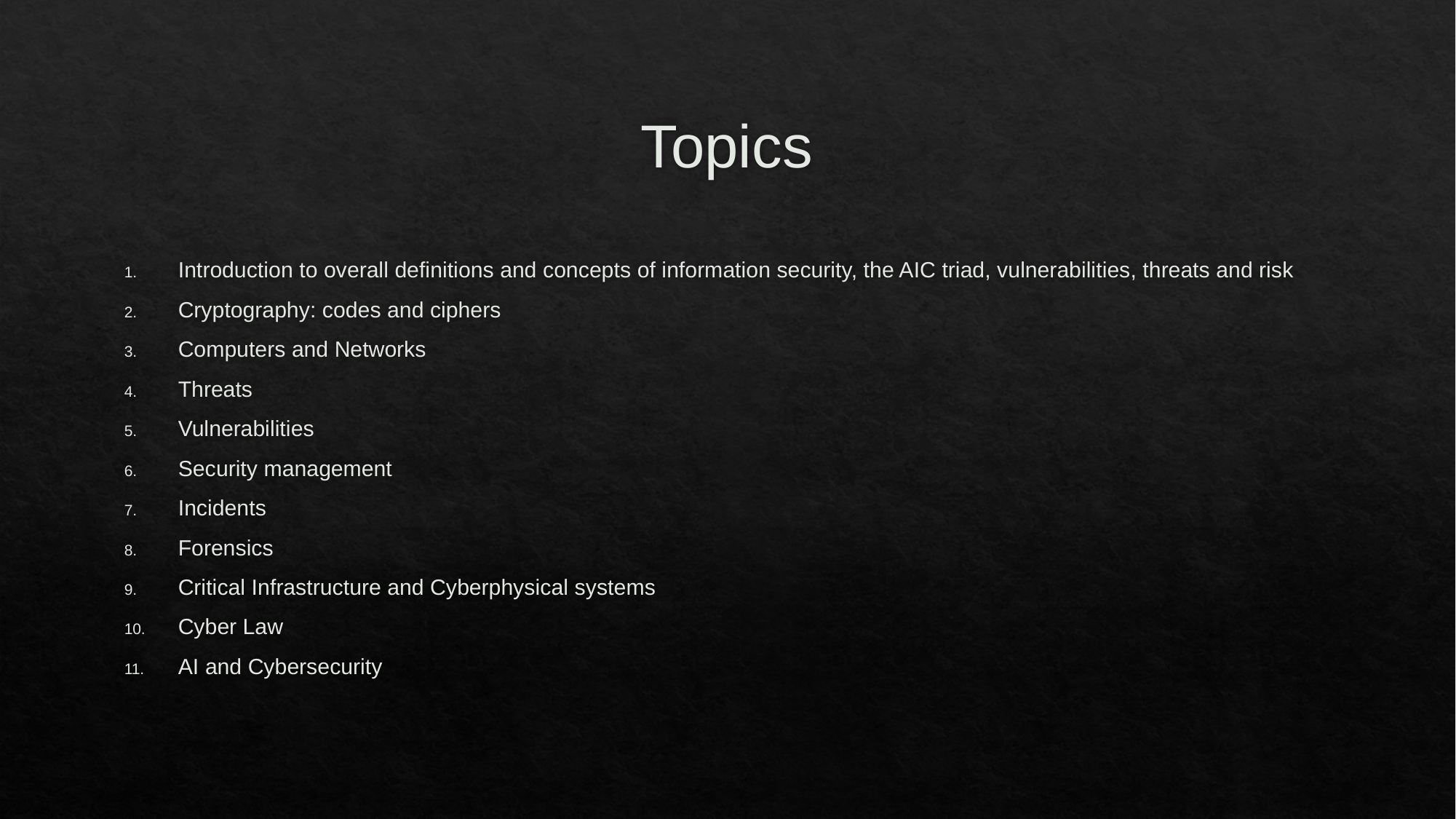

# Topics
Introduction to overall definitions and concepts of information security, the AIC triad, vulnerabilities, threats and risk
Cryptography: codes and ciphers
Computers and Networks
Threats
Vulnerabilities
Security management
Incidents
Forensics
Critical Infrastructure and Cyberphysical systems
Cyber Law
AI and Cybersecurity